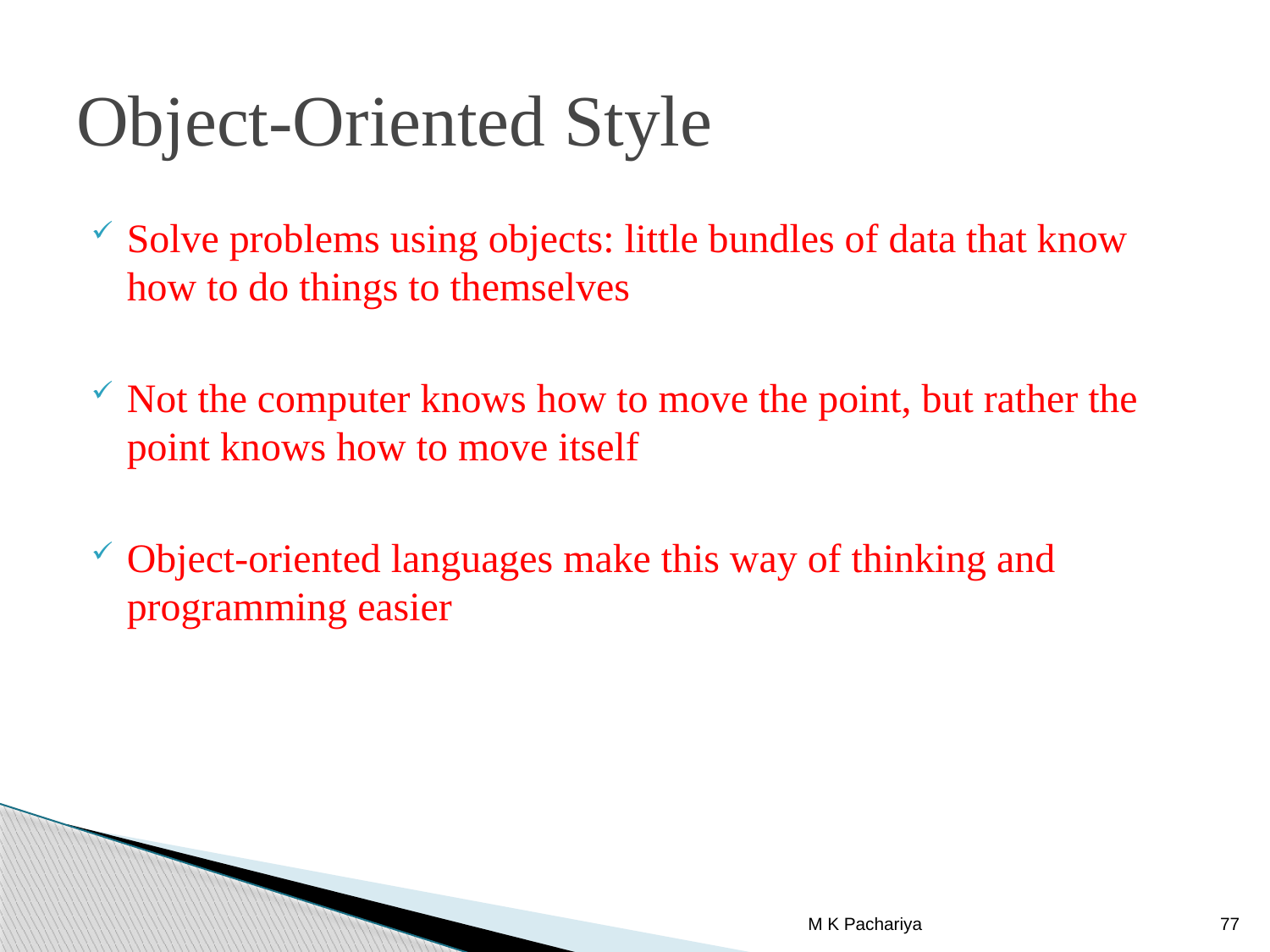

# Object-Oriented Style
Solve problems using objects: little bundles of data that know how to do things to themselves

Not the computer knows how to move the point, but rather the point knows how to move itself

Object-oriented languages make this way of thinking and programming easier
M K Pachariya
77